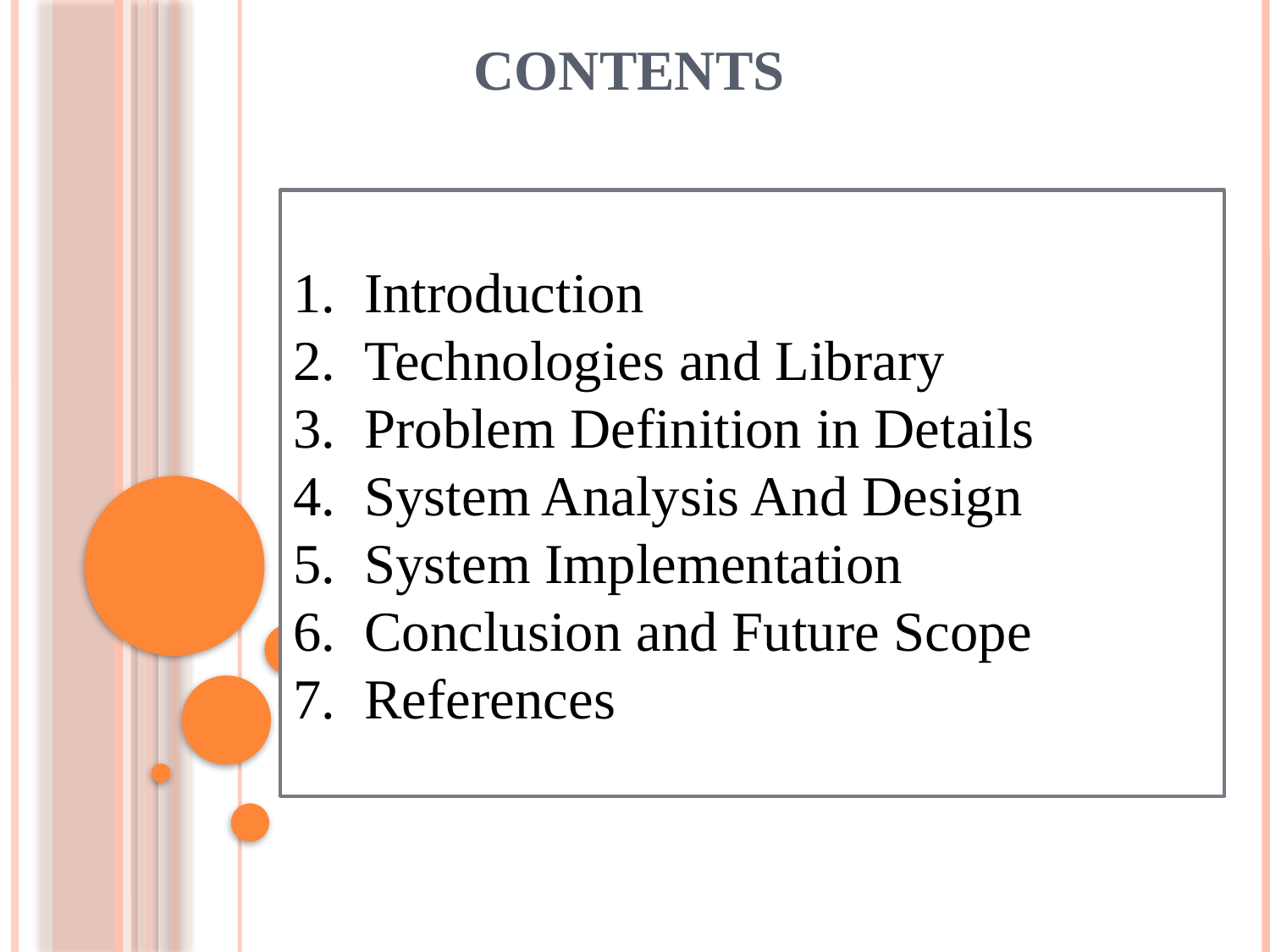

# Contents
Introduction
Technologies and Library
Problem Definition in Details
System Analysis And Design
System Implementation
Conclusion and Future Scope
References